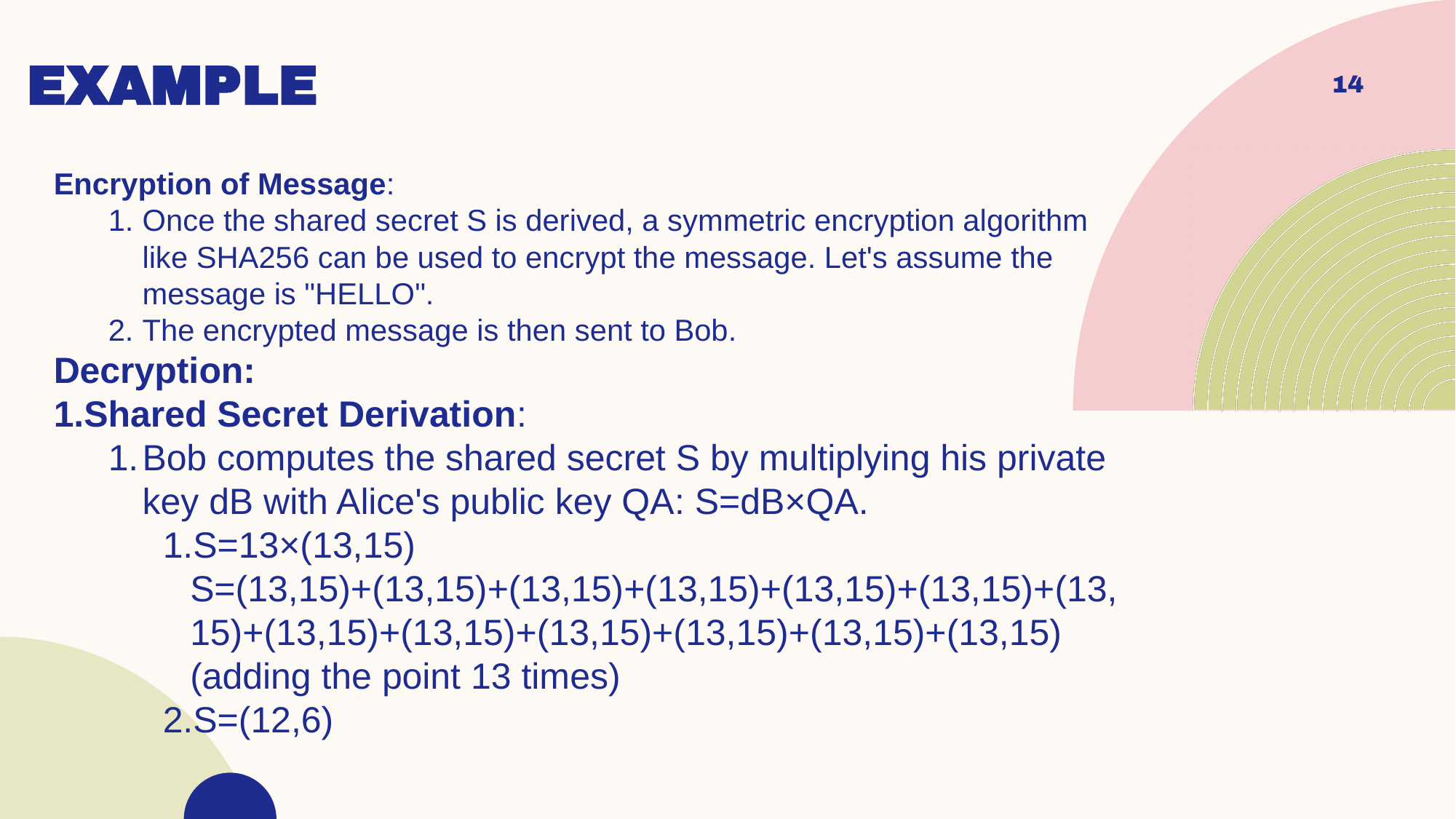

# example
14

Encryption of Message:
Once the shared secret S is derived, a symmetric encryption algorithm like SHA256 can be used to encrypt the message. Let's assume the message is "HELLO".
The encrypted message is then sent to Bob.
Decryption:
Shared Secret Derivation:
Bob computes the shared secret S by multiplying his private key dB​ with Alice's public key QA​: S=dB×QA​.
S=13×(13,15) S=(13,15)+(13,15)+(13,15)+(13,15)+(13,15)+(13,15)+(13,15)+(13,15)+(13,15)+(13,15)+(13,15)+(13,15)+(13,15) (adding the point 13 times)
S=(12,6)